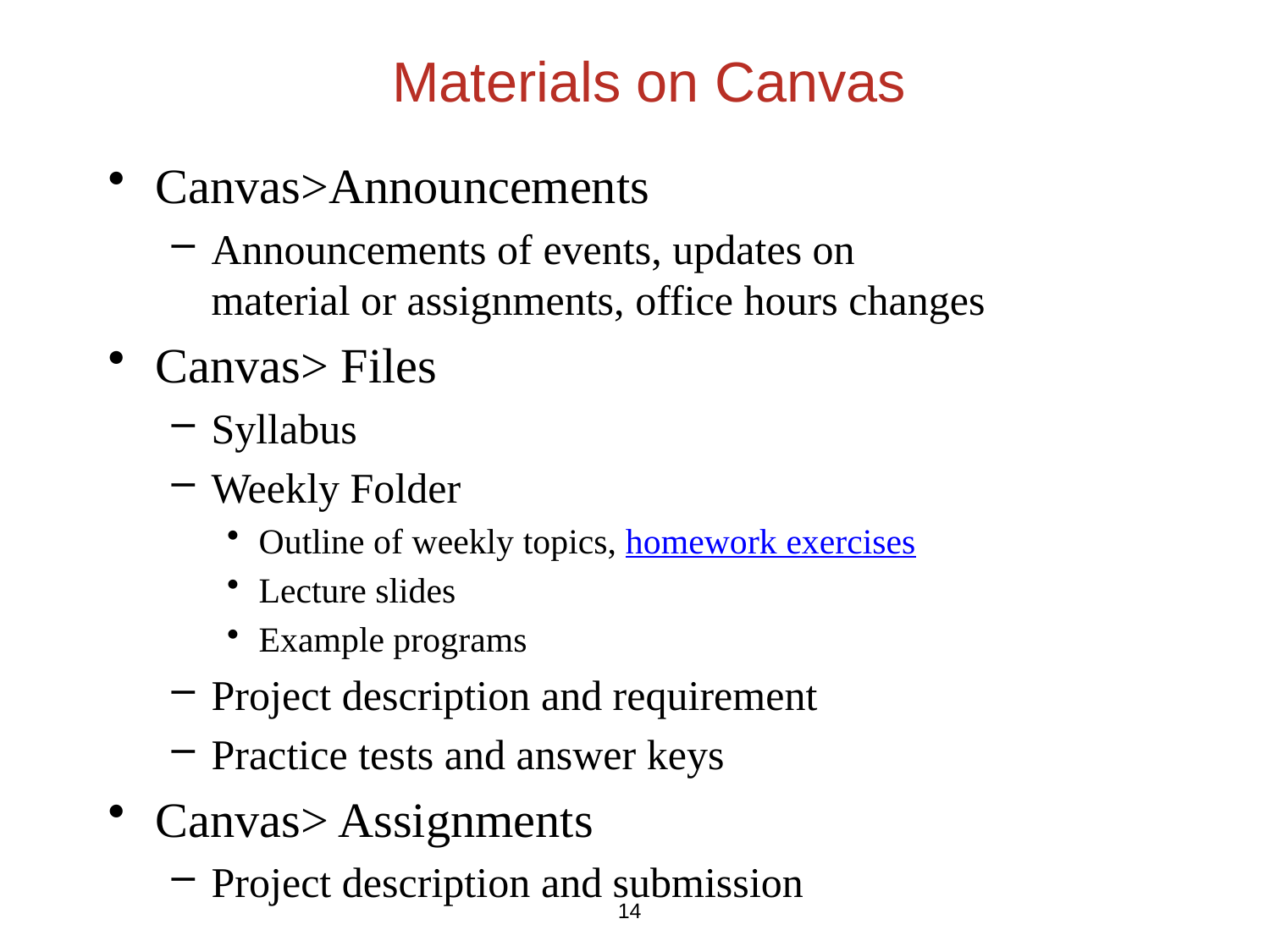

# Materials on Canvas
Canvas>Announcements
Announcements of events, updates on material or assignments, office hours changes
Canvas> Files
Syllabus
Weekly Folder
Outline of weekly topics, homework exercises
Lecture slides
Example programs
Project description and requirement
Practice tests and answer keys
Canvas> Assignments
Project description and submission
14